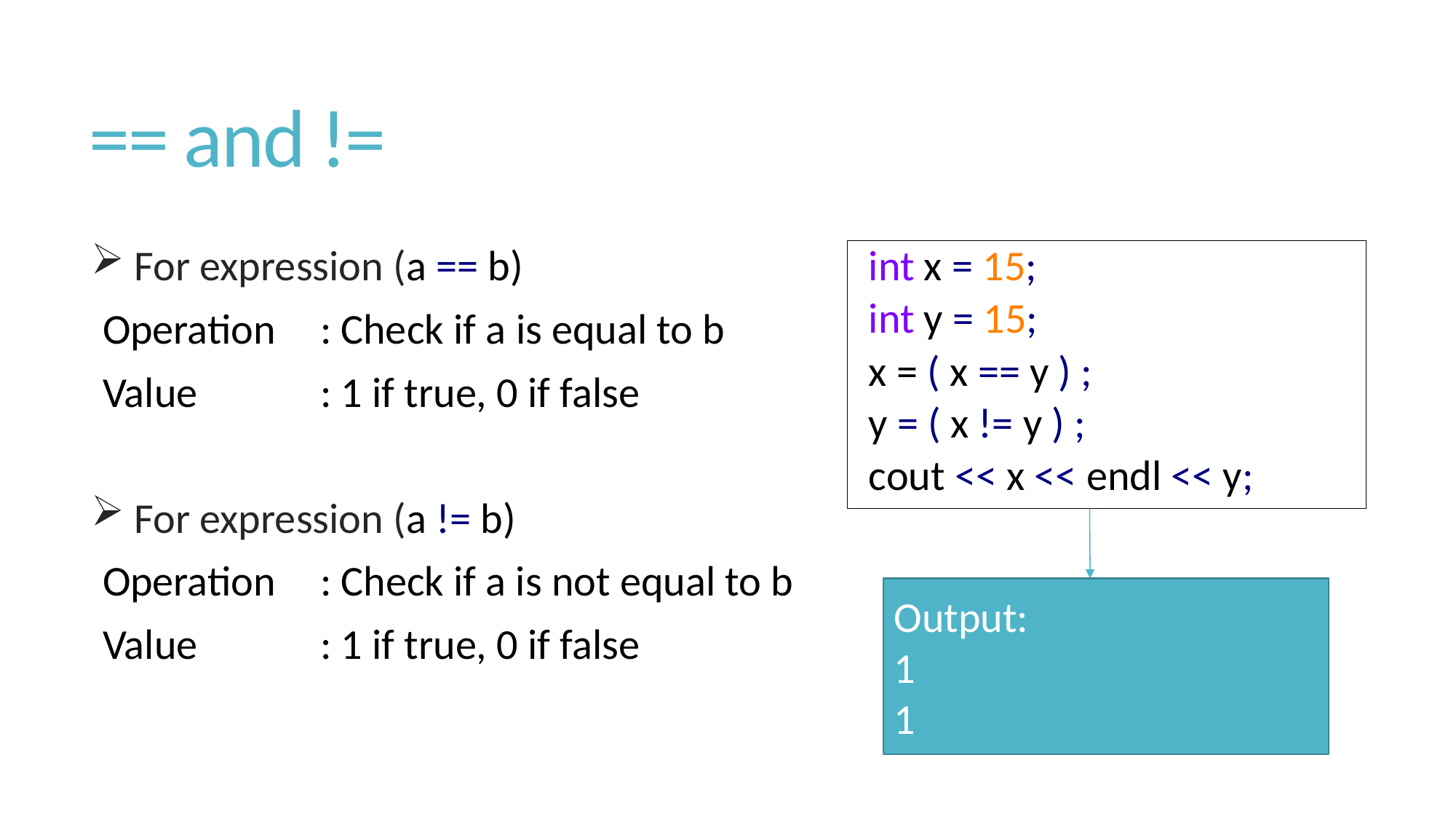

# == and !=
 For expression (a == b)
Operation 	: Check if a is equal to b
Value  	: 1 if true, 0 if false

 For expression (a != b)
Operation 	: Check if a is not equal to b
Value  	: 1 if true, 0 if false
 int x = 15;
 int y = 15;
 x = ( x == y ) ;
 y = ( x != y ) ;
 cout << x << endl << y;
Output:
1
1